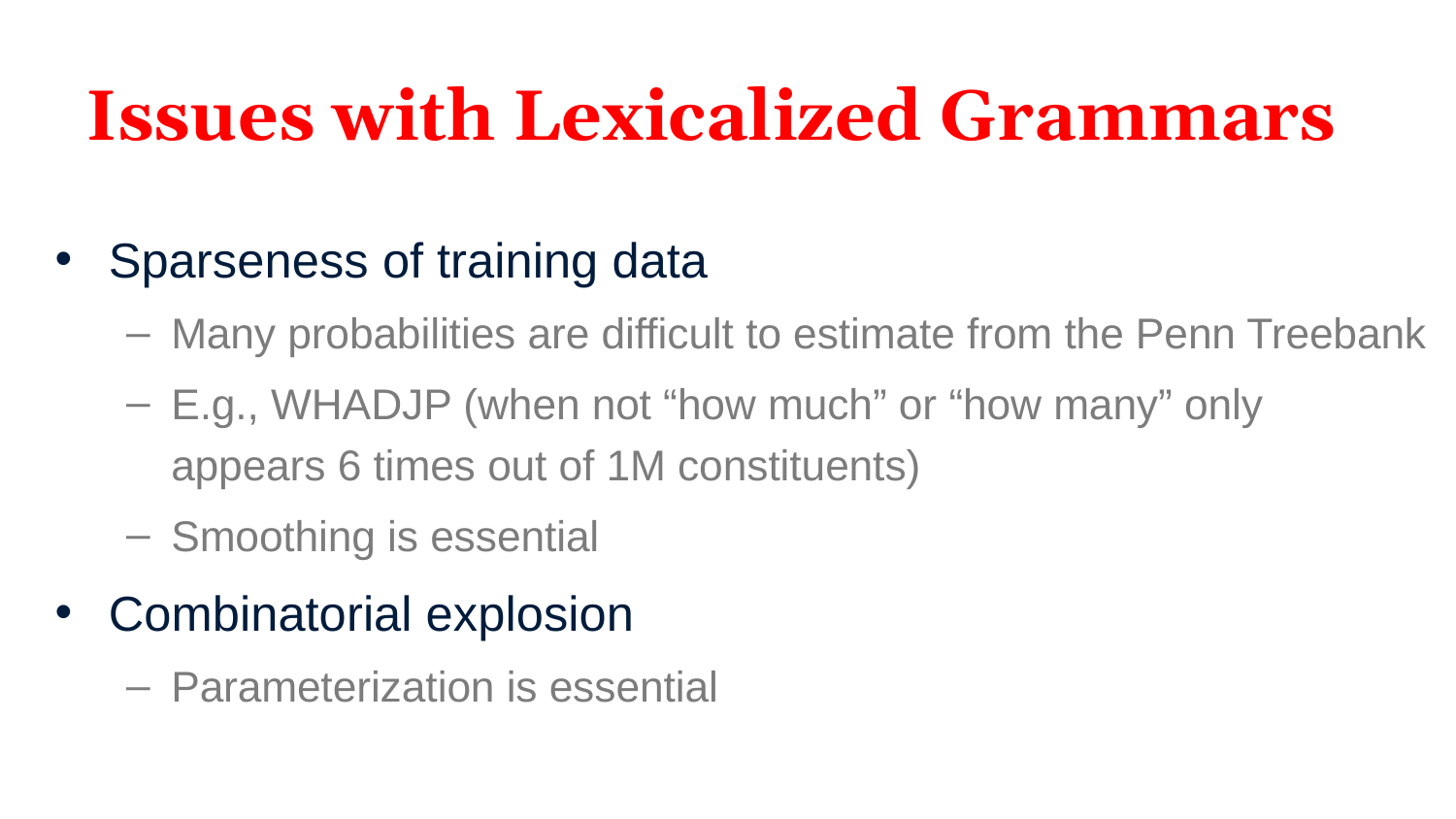

# Issues with Lexicalized Grammars
Sparseness of training data
Many probabilities are difficult to estimate from the Penn Treebank
E.g., WHADJP (when not “how much” or “how many” only appears 6 times out of 1M constituents)
Smoothing is essential
Combinatorial explosion
Parameterization is essential